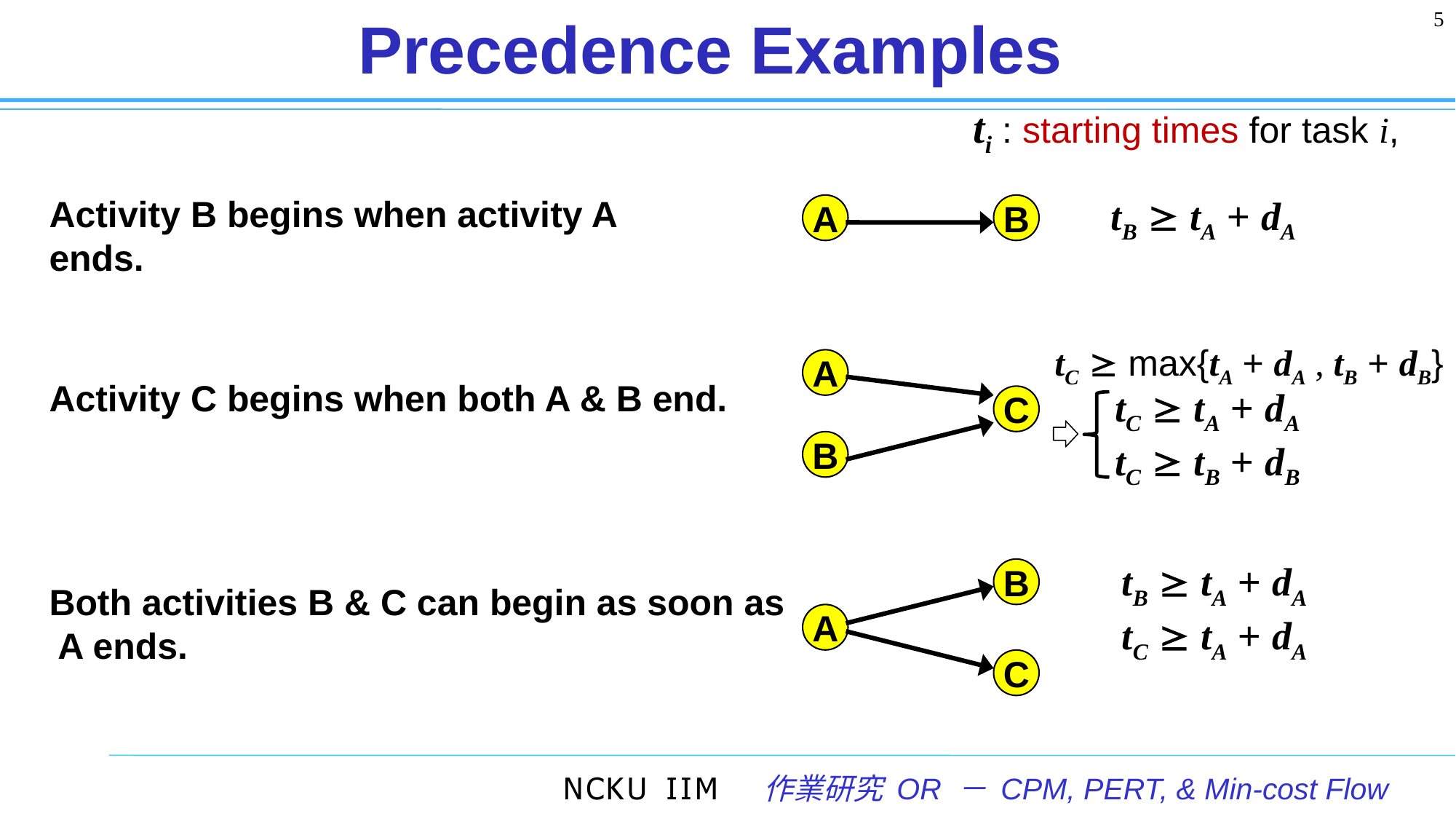

5
# Precedence Examples
ti : starting times for task i,
Activity B begins when activity A ends.
tB ≥ tA + dA
A
B

tC ≥ max{tA + dA , tB + dB}
A

C

B
Activity C begins when both A & B end.
tC ≥ tA + dA
tC ≥ tB + dB

tB ≥ tA + dA
tC ≥ tA + dA
B

A

C
Both activities B & C can begin as soon as
 A ends.